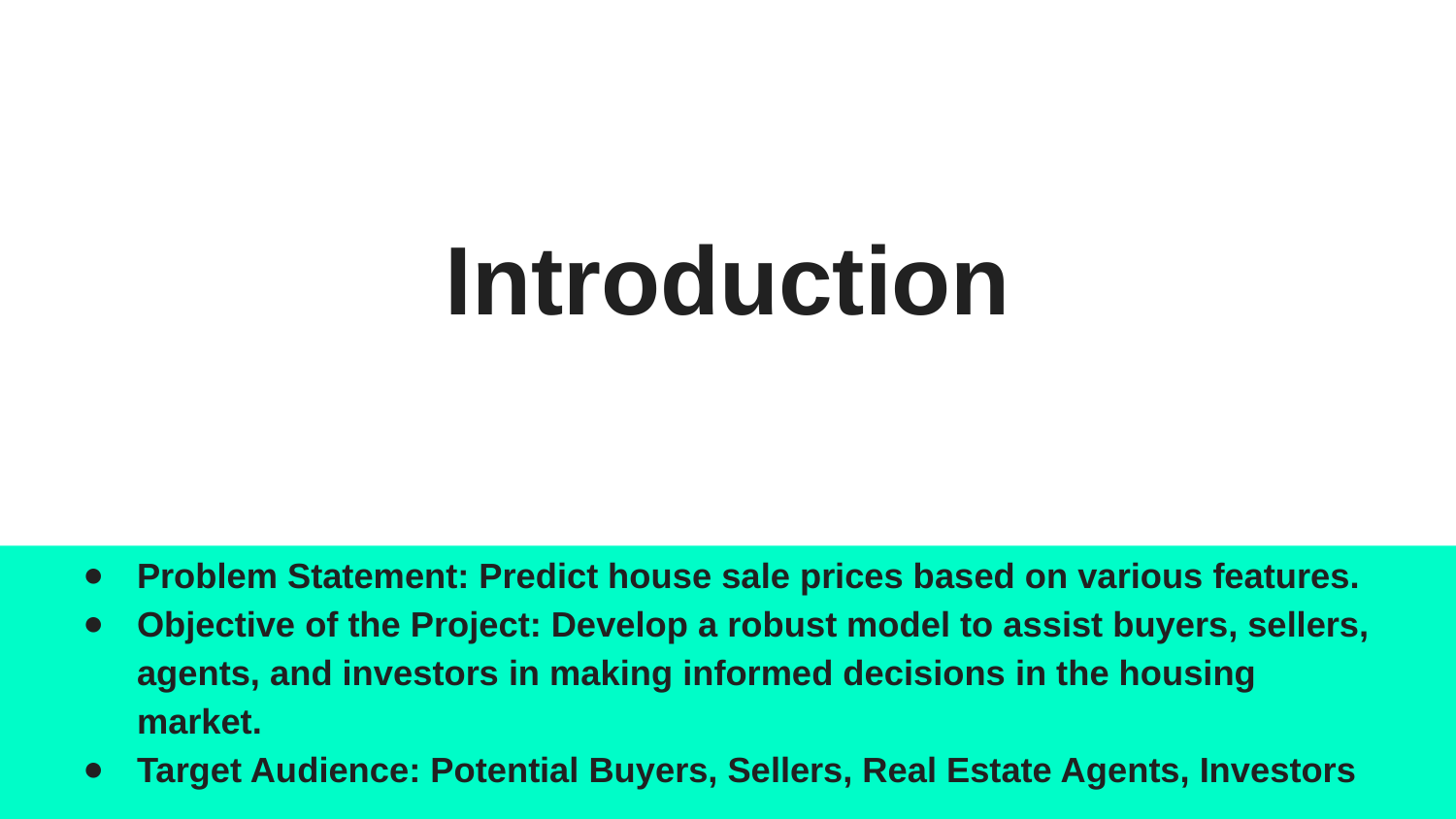

# Introduction
Problem Statement: Predict house sale prices based on various features.
Objective of the Project: Develop a robust model to assist buyers, sellers, agents, and investors in making informed decisions in the housing market.
Target Audience: Potential Buyers, Sellers, Real Estate Agents, Investors